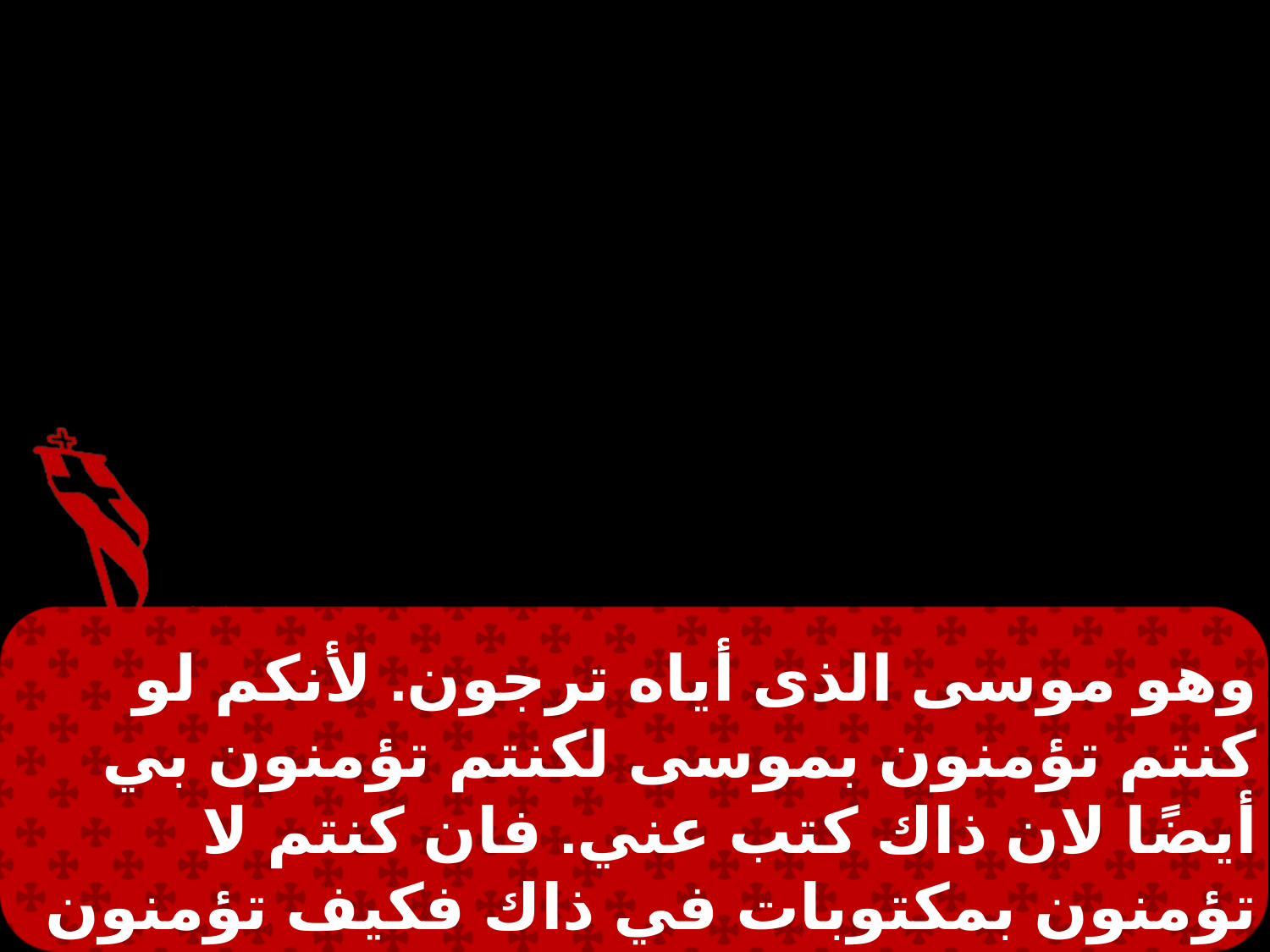

وهو موسى الذى أياه ترجون. لأنكم لو كنتم تؤمنون بموسى لكنتم تؤمنون بي أيضًا لان ذاك كتب عني. فان كنتم لا تؤمنون بمكتوبات في ذاك فكيف تؤمنون بكلامي.